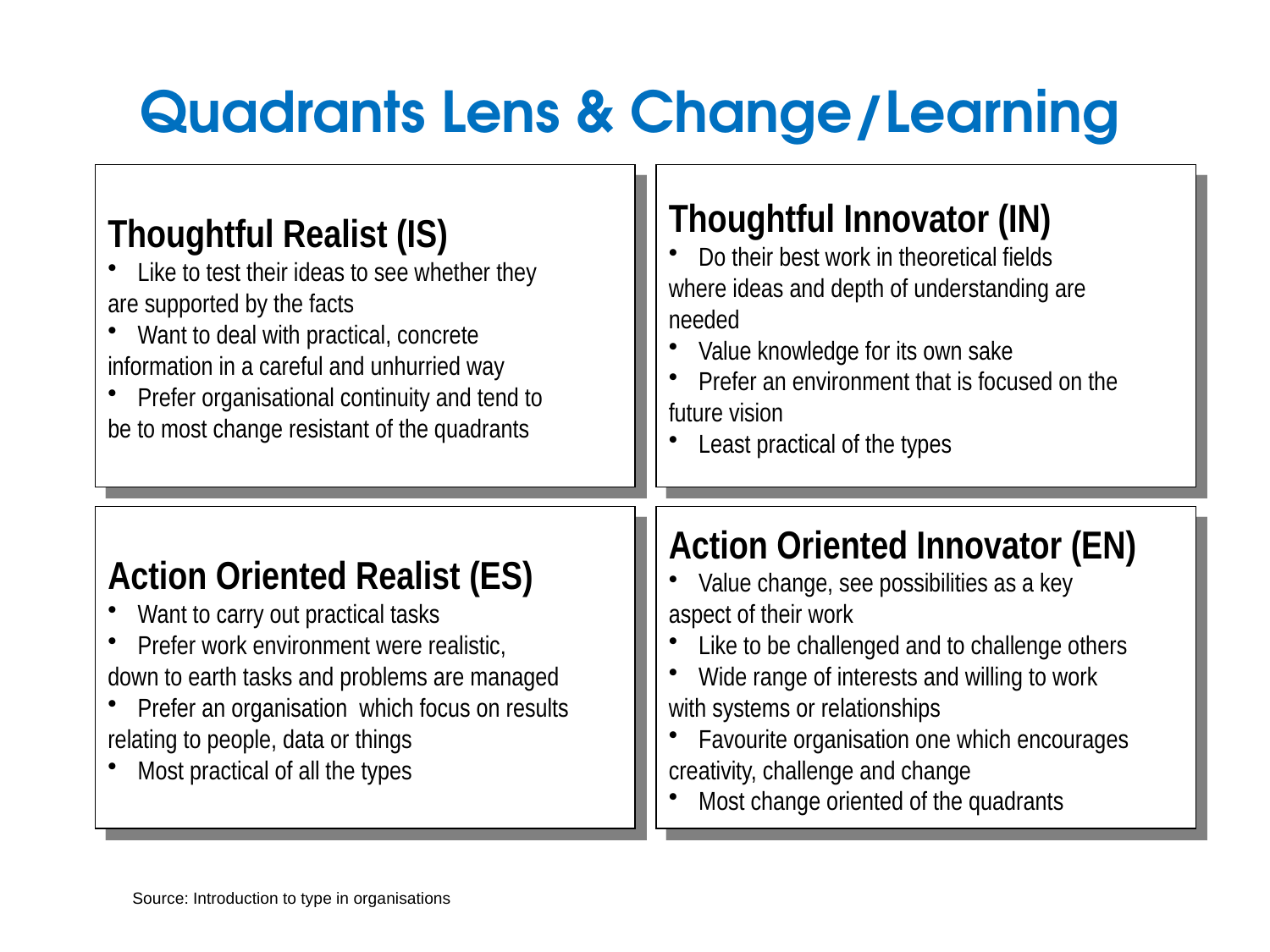

# Quadrants Lens & Change/Learning
Thoughtful Realist (IS)
Like to test their ideas to see whether they
are supported by the facts
Want to deal with practical, concrete
information in a careful and unhurried way
Prefer organisational continuity and tend to
be to most change resistant of the quadrants
Thoughtful Innovator (IN)
Do their best work in theoretical fields
where ideas and depth of understanding are
needed
Value knowledge for its own sake
Prefer an environment that is focused on the
future vision
Least practical of the types
Action Oriented Realist (ES)
Want to carry out practical tasks
Prefer work environment were realistic,
down to earth tasks and problems are managed
Prefer an organisation  which focus on results
relating to people, data or things
Most practical of all the types
Action Oriented Innovator (EN)
Value change, see possibilities as a key
aspect of their work
Like to be challenged and to challenge others
Wide range of interests and willing to work
with systems or relationships
Favourite organisation one which encourages
creativity, challenge and change
Most change oriented of the quadrants
37
Source: Introduction to type in organisations